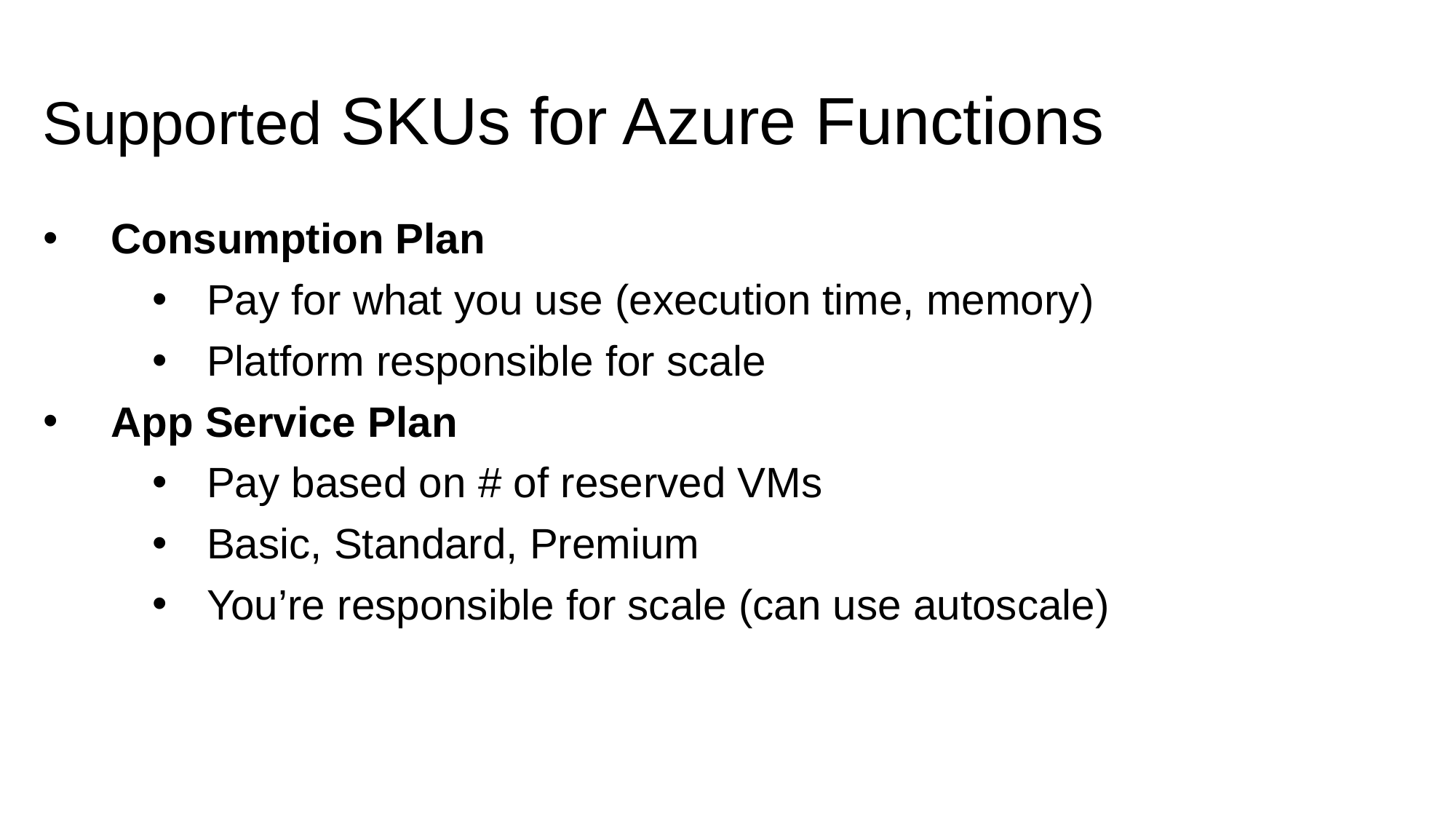

# Supported SKUs for Azure Functions
Consumption Plan
Pay for what you use (execution time, memory)
Platform responsible for scale
App Service Plan
Pay based on # of reserved VMs
Basic, Standard, Premium
You’re responsible for scale (can use autoscale)